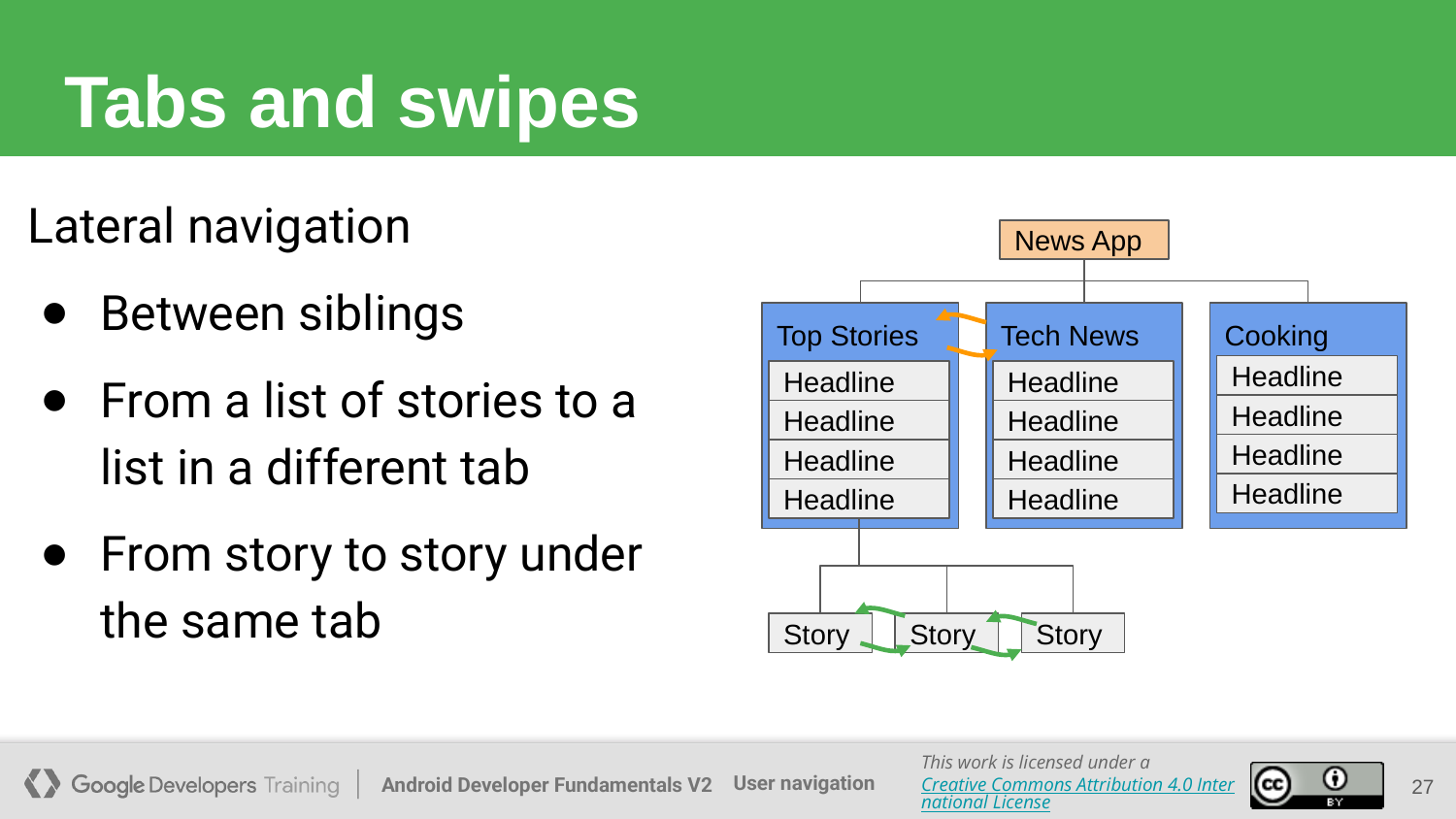

# Tabs and swipes
Lateral navigation
Between siblings
From a list of stories to a list in a different tab
From story to story under the same tab

News App
Top Stories
Tech News
Cooking

Headline
Headline
Headline
Headline
Headline
Headline
Headline
Headline
Headline
Headline
Headline
Headline

Story
Story
Story

27